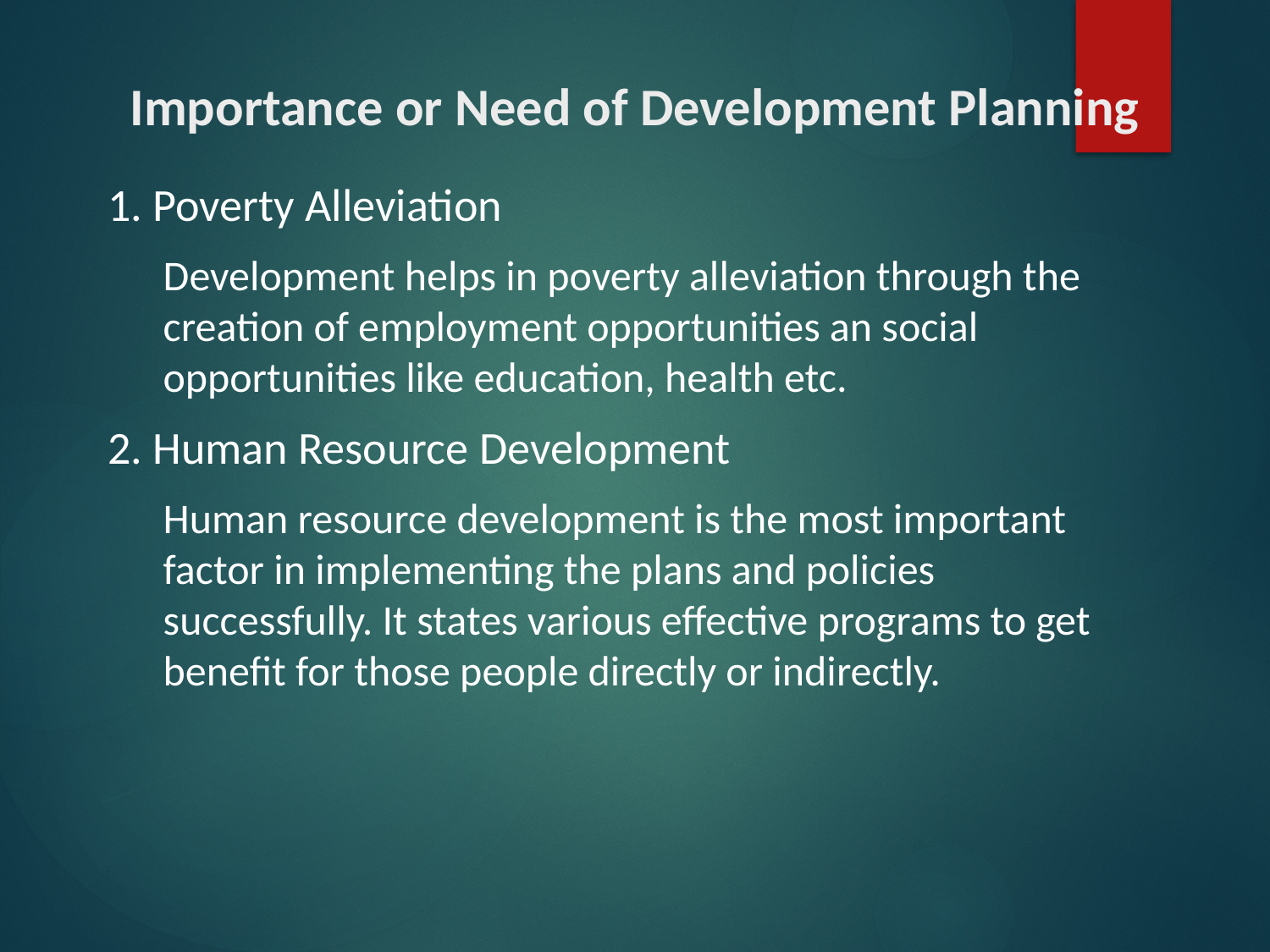

# Importance or Need of Development Planning
1. Poverty Alleviation
Development helps in poverty alleviation through the creation of employment opportunities an social opportunities like education, health etc.
2. Human Resource Development
Human resource development is the most important factor in implementing the plans and policies successfully. It states various effective programs to get benefit for those people directly or indirectly.